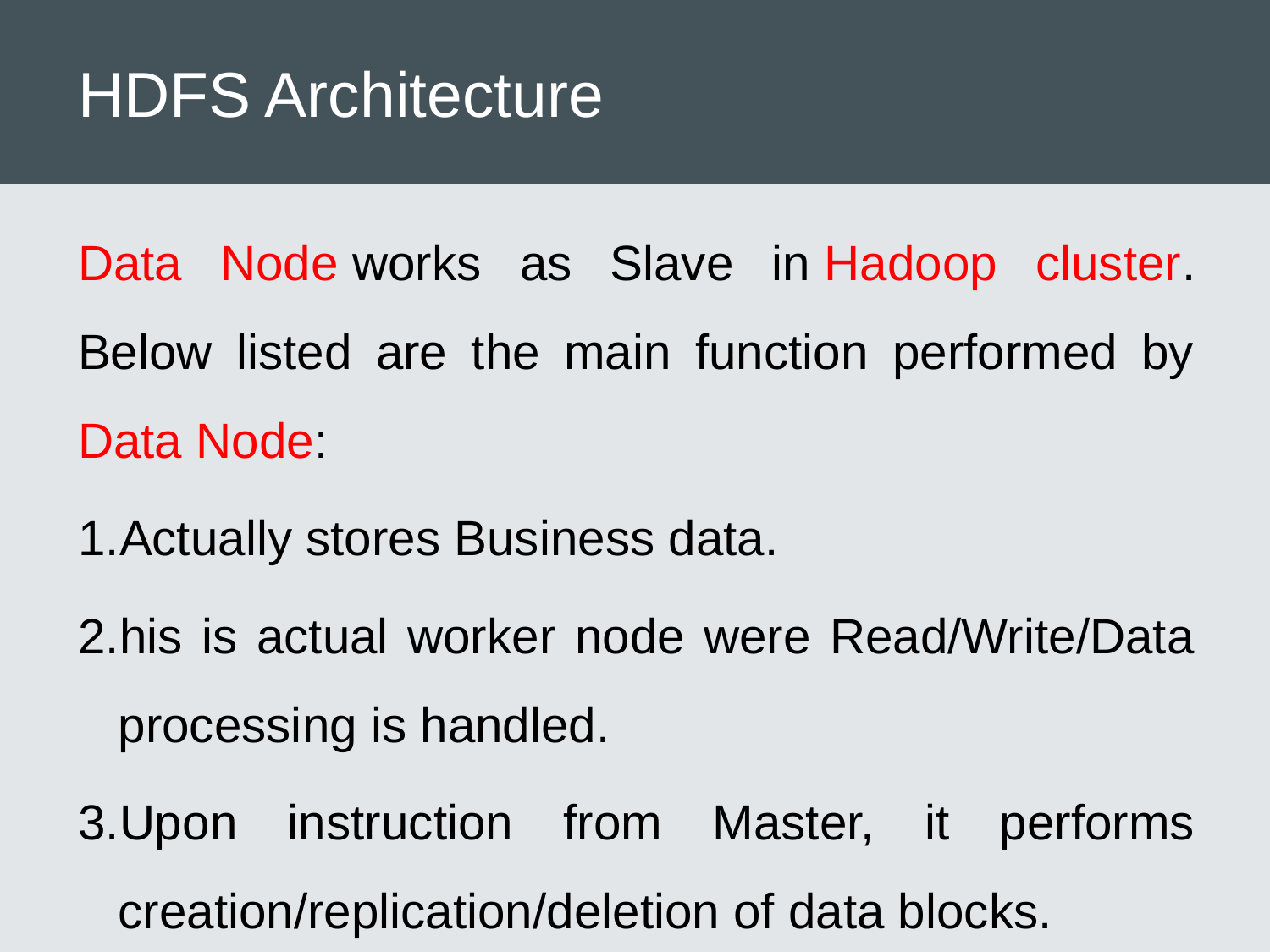

# HDFS Architecture
Data Node works as Slave in Hadoop cluster. Below listed are the main function performed by Data Node:
Actually stores Business data.
his is actual worker node were Read/Write/Data processing is handled.
Upon instruction from Master, it performs creation/replication/deletion of data blocks.